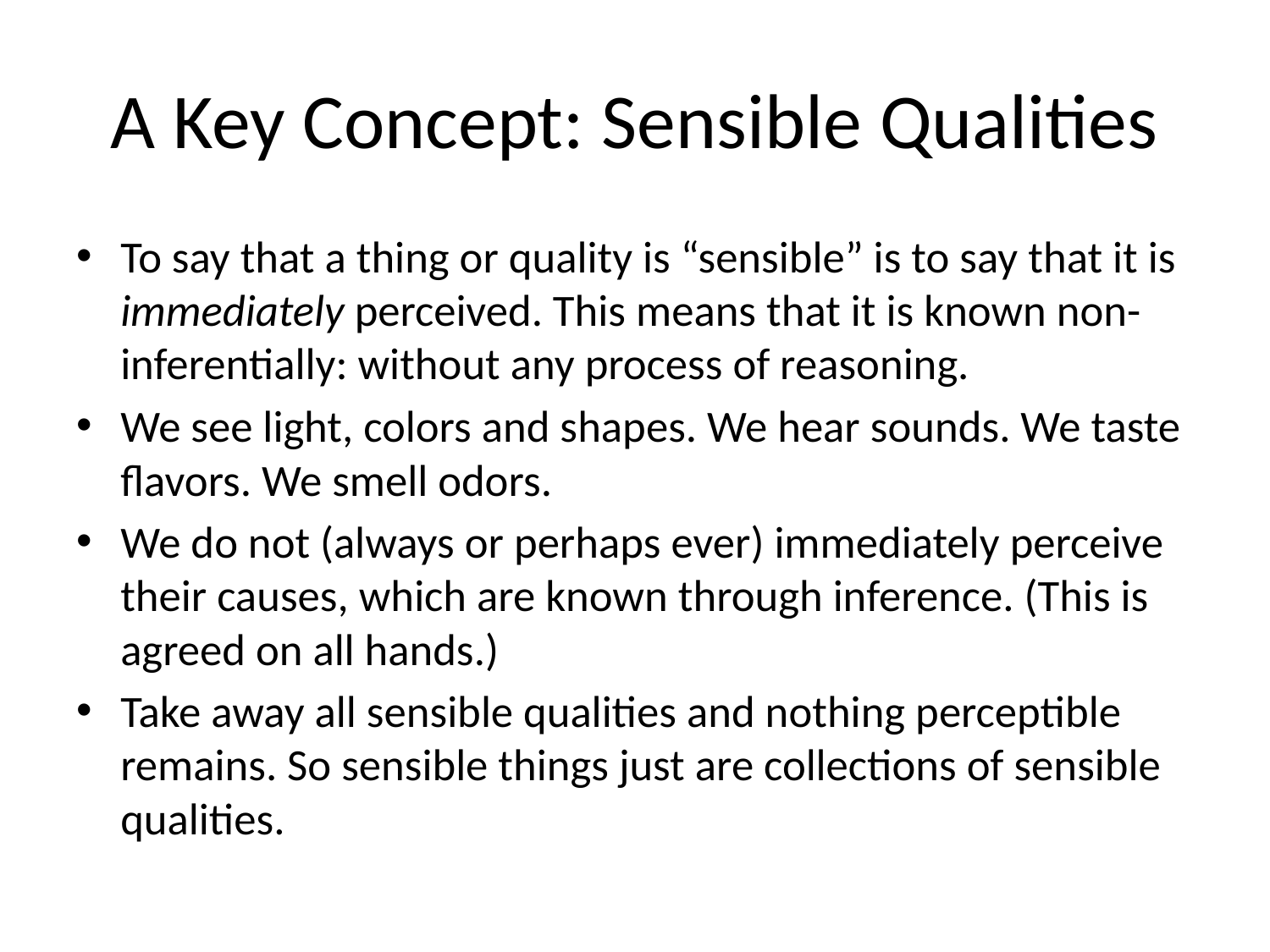

# A Key Concept: Sensible Qualities
To say that a thing or quality is “sensible” is to say that it is immediately perceived. This means that it is known non-inferentially: without any process of reasoning.
We see light, colors and shapes. We hear sounds. We taste flavors. We smell odors.
We do not (always or perhaps ever) immediately perceive their causes, which are known through inference. (This is agreed on all hands.)
Take away all sensible qualities and nothing perceptible remains. So sensible things just are collections of sensible qualities.